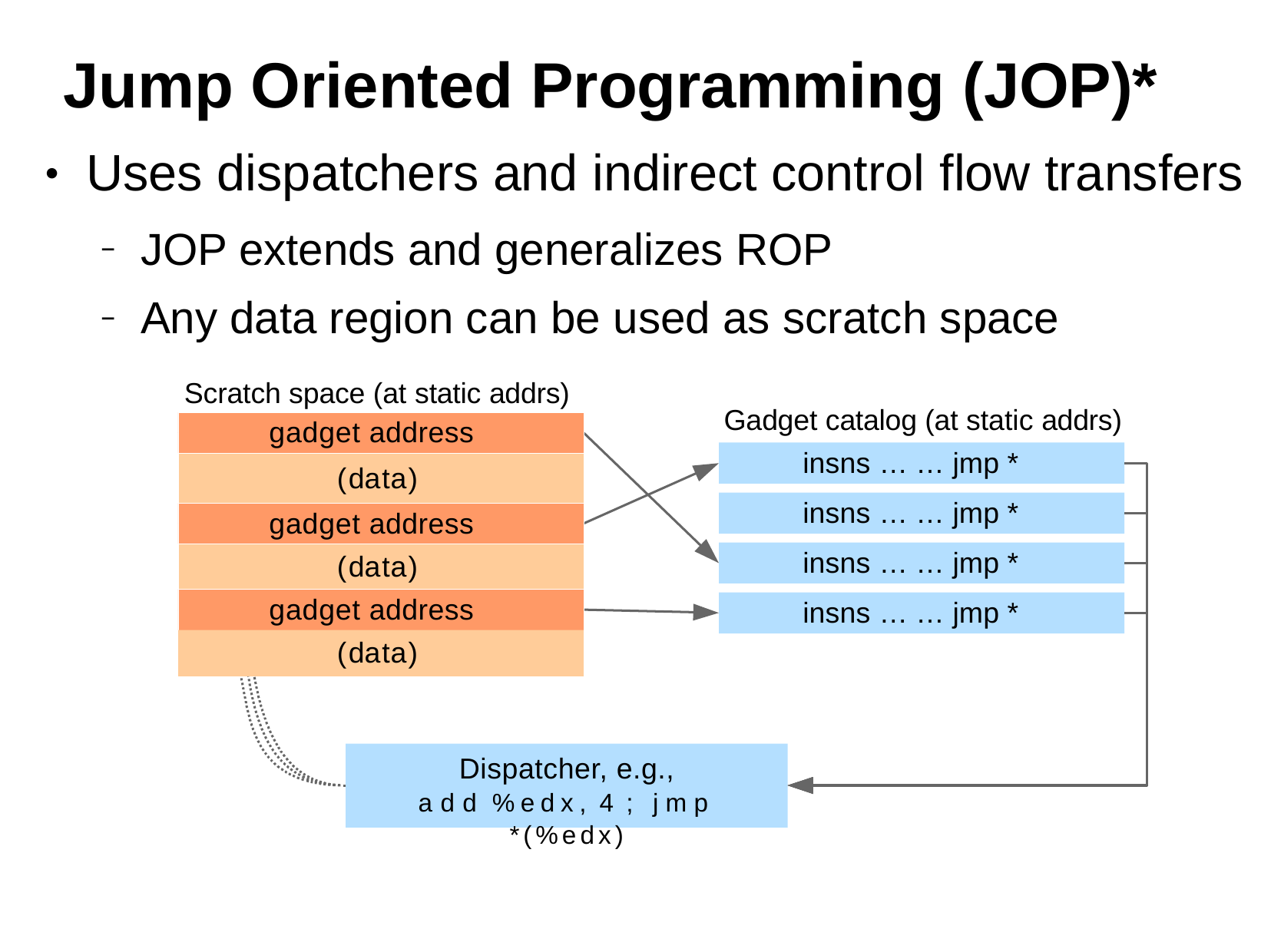

# Jump Oriented Programming (JOP)*
Uses dispatchers and indirect control flow transfers
●
JOP extends and generalizes ROP
Any data region can be used as scratch space
Scratch space (at static addrs)
–
–
Gadget catalog (at static addrs)

gadget address

insns … … jmp *

(data)

insns … … jmp *

gadget address

insns … … jmp *

(data)

gadget address

insns … … jmp *

(data)

Dispatcher, e.g.,
add %edx, 4; jmp *(%edx)